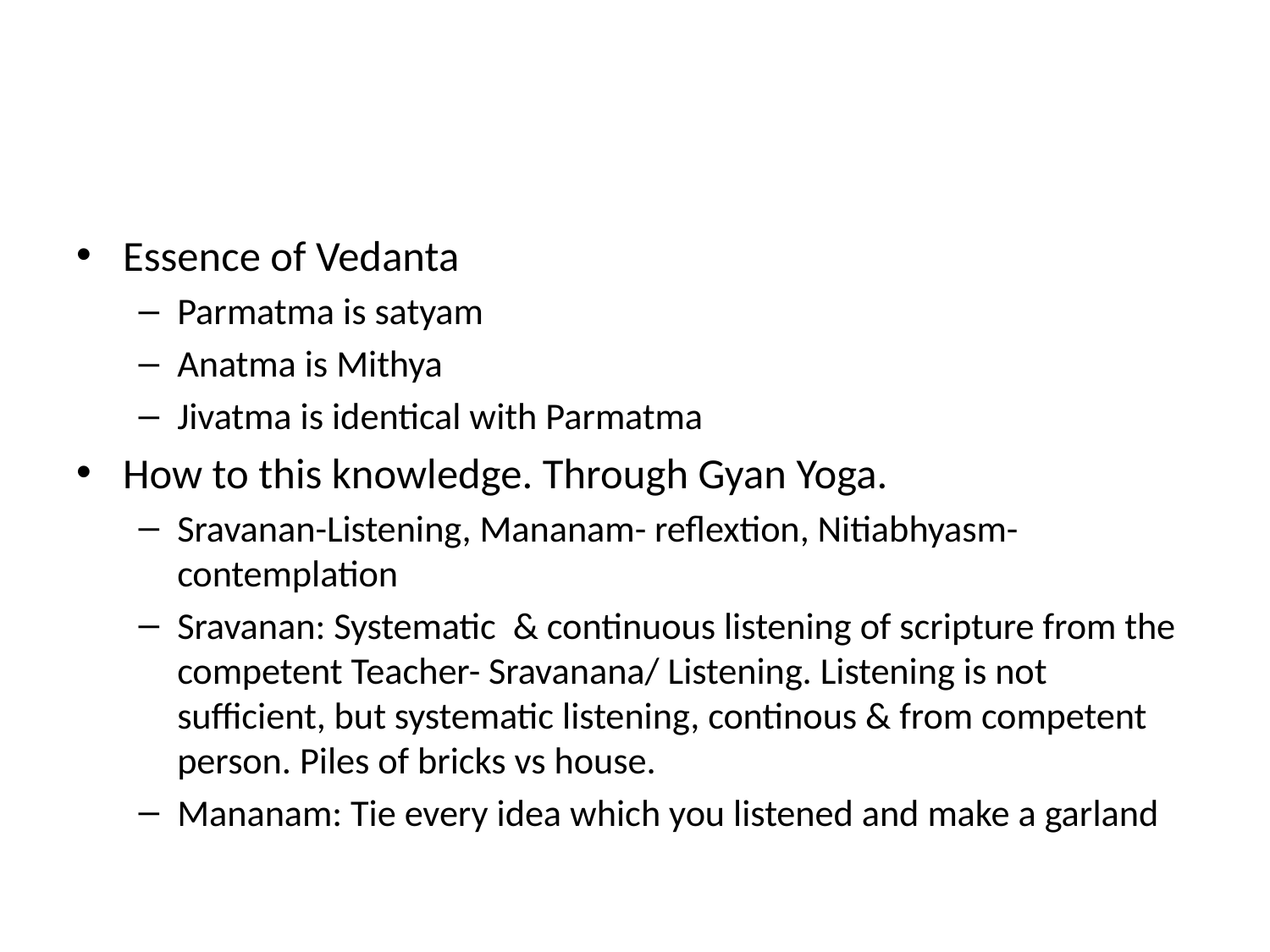

#
Essence of Vedanta
Parmatma is satyam
Anatma is Mithya
Jivatma is identical with Parmatma
How to this knowledge. Through Gyan Yoga.
Sravanan-Listening, Mananam- reflextion, Nitiabhyasm-contemplation
Sravanan: Systematic  & continuous listening of scripture from the competent Teacher- Sravanana/ Listening. Listening is not sufficient, but systematic listening, continous & from competent person. Piles of bricks vs house.
Mananam: Tie every idea which you listened and make a garland